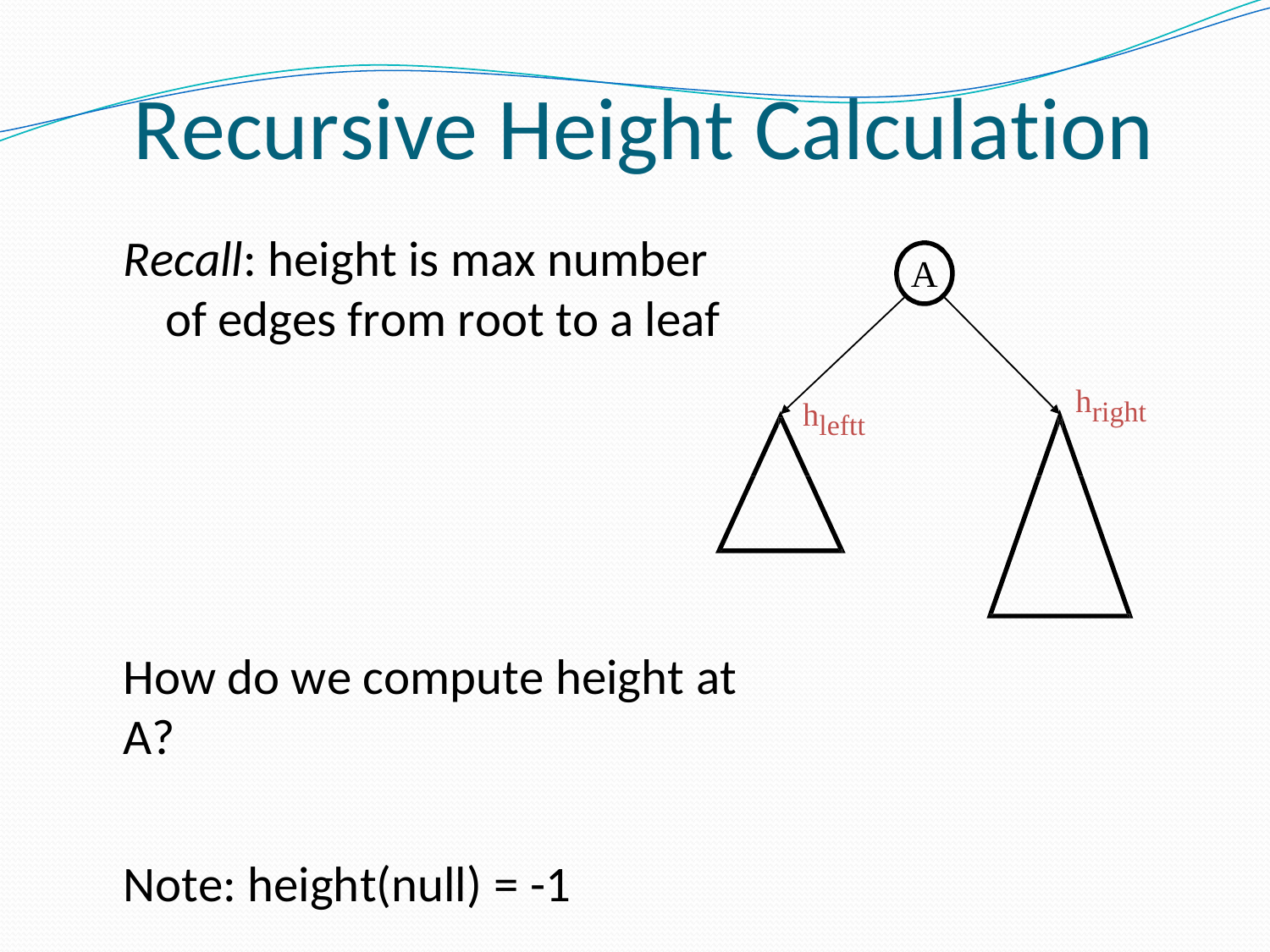

# Recursive Height Calculation
Recall: height is max number of edges from root to a leaf

A

hright
hleftt

How do we compute height at A?

Note: height(null) = -1
Advanced Data Structures